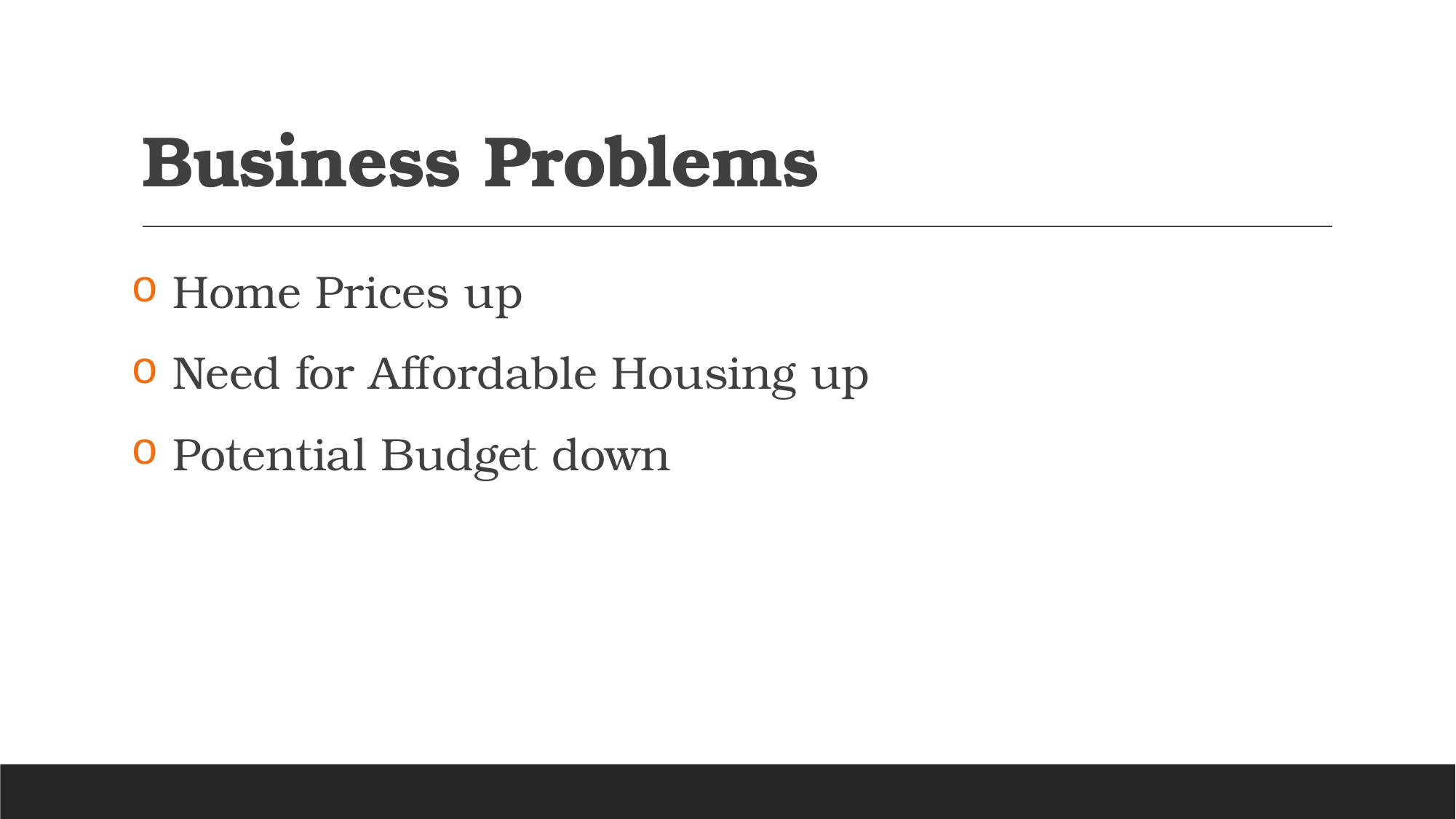

# Business Problems
 Home Prices up
 Need for Affordable Housing up
 Potential Budget down